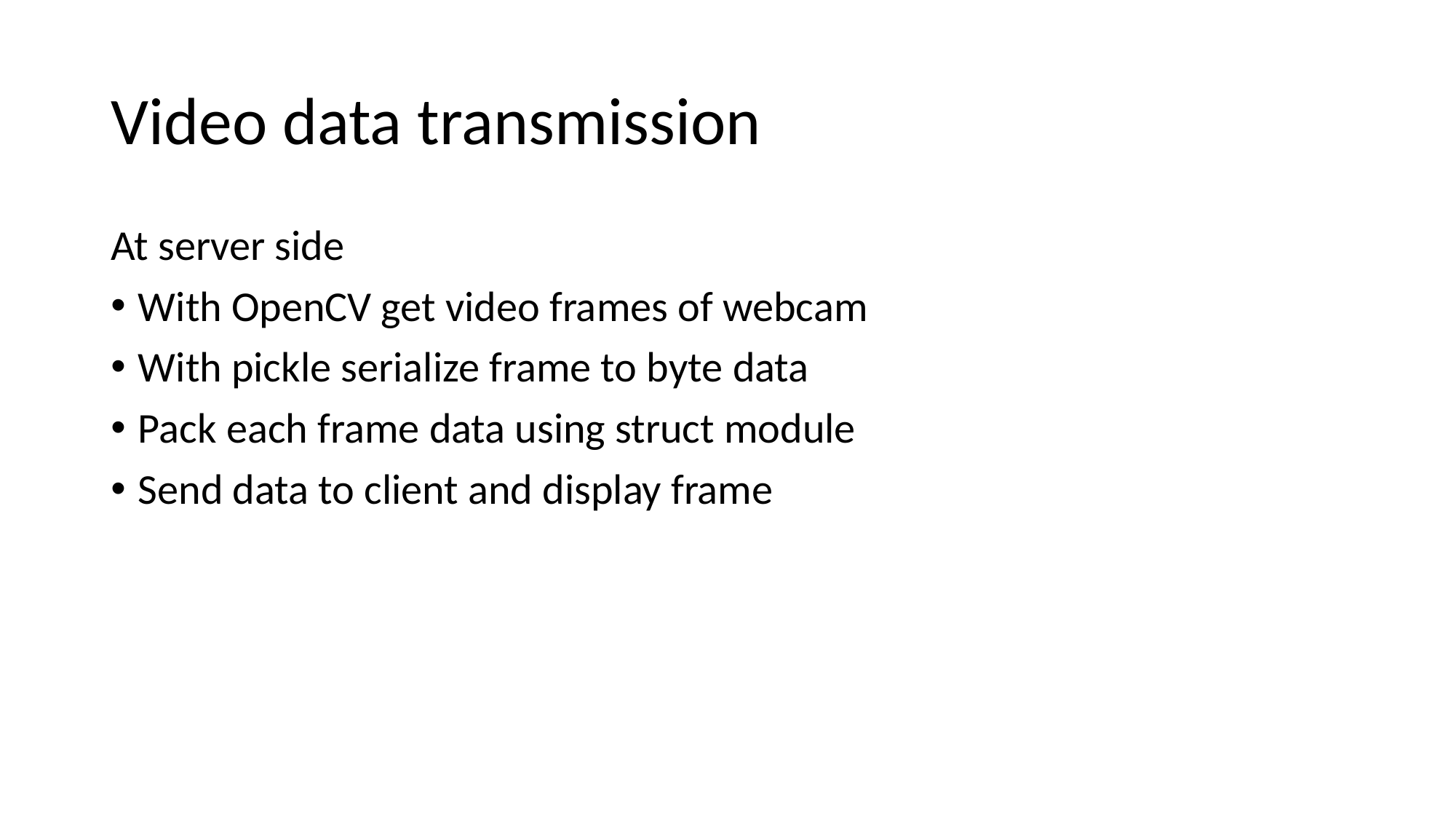

# Video data transmission
At server side
With OpenCV get video frames of webcam
With pickle serialize frame to byte data
Pack each frame data using struct module
Send data to client and display frame